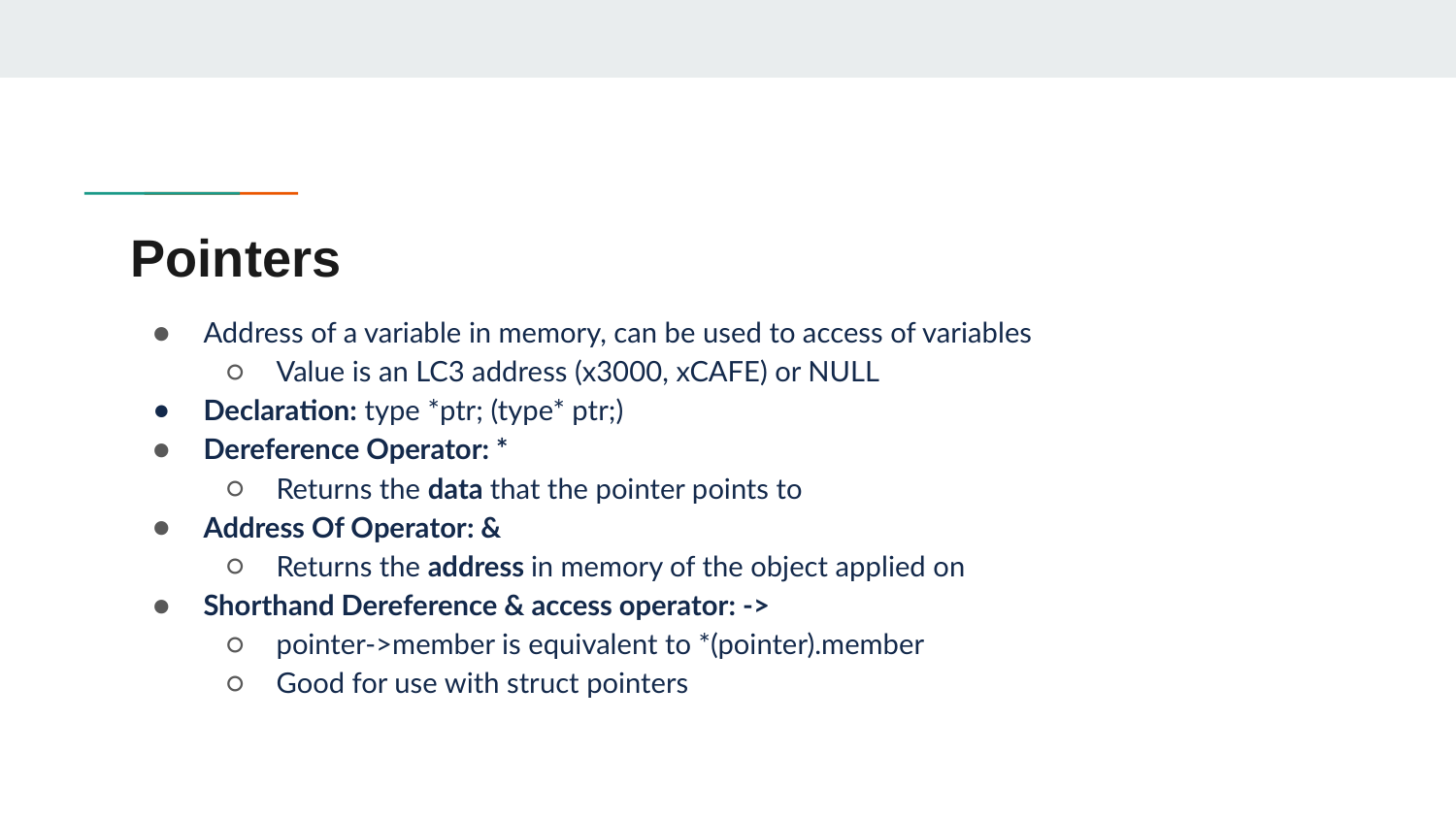

# Pointers
Address of a variable in memory, can be used to access of variables
Value is an LC3 address (x3000, xCAFE) or NULL
Declaration: type *ptr; (type* ptr;)
Dereference Operator: *
Returns the data that the pointer points to
Address Of Operator: &
Returns the address in memory of the object applied on
Shorthand Dereference & access operator: ->
pointer->member is equivalent to *(pointer).member
Good for use with struct pointers